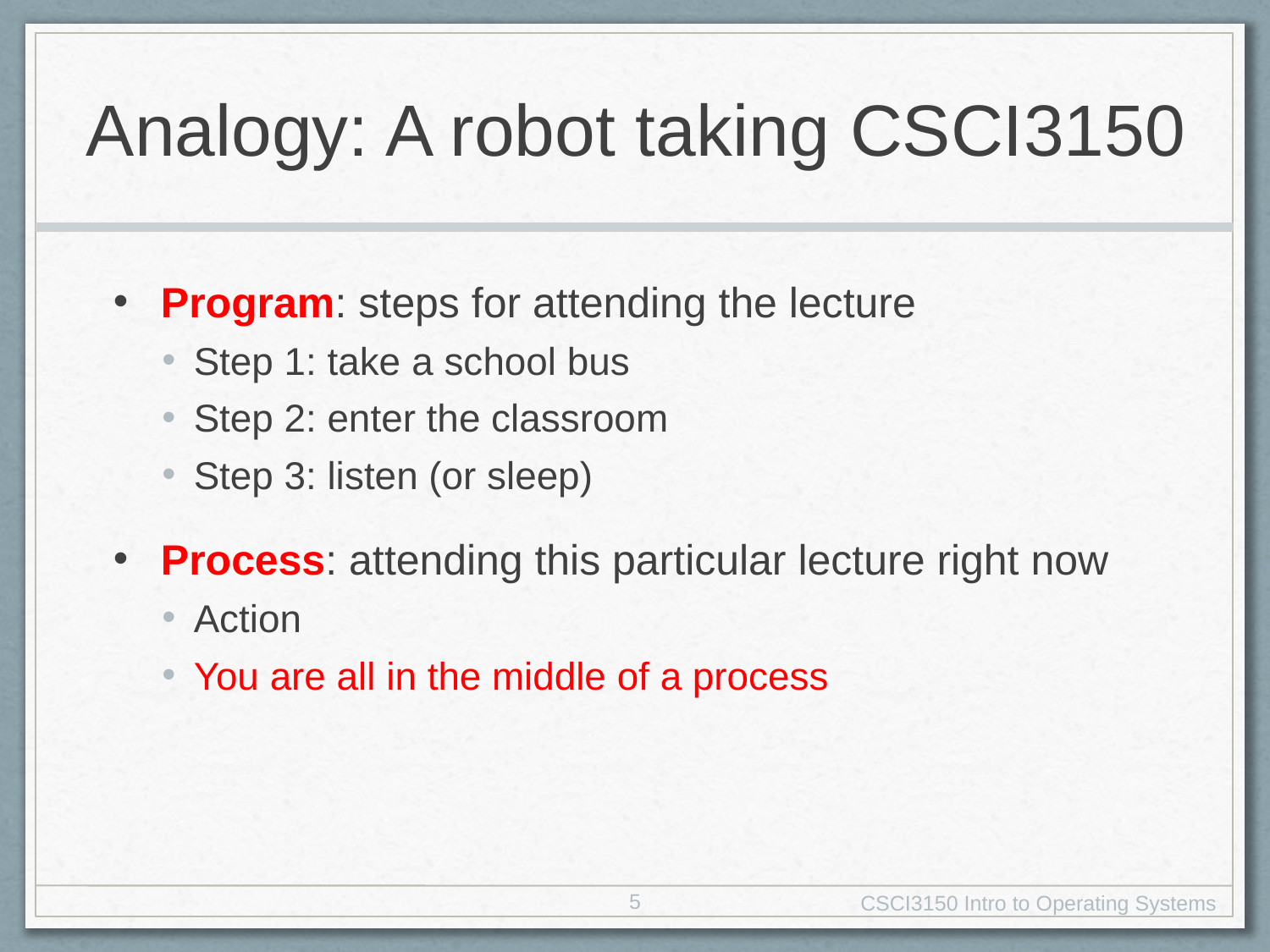

# Analogy: A robot taking CSCI3150
Program: steps for attending the lecture
Step 1: take a school bus
Step 2: enter the classroom
Step 3: listen (or sleep)
Process: attending this particular lecture right now
Action
You are all in the middle of a process
5
CSCI3150 Intro to Operating Systems